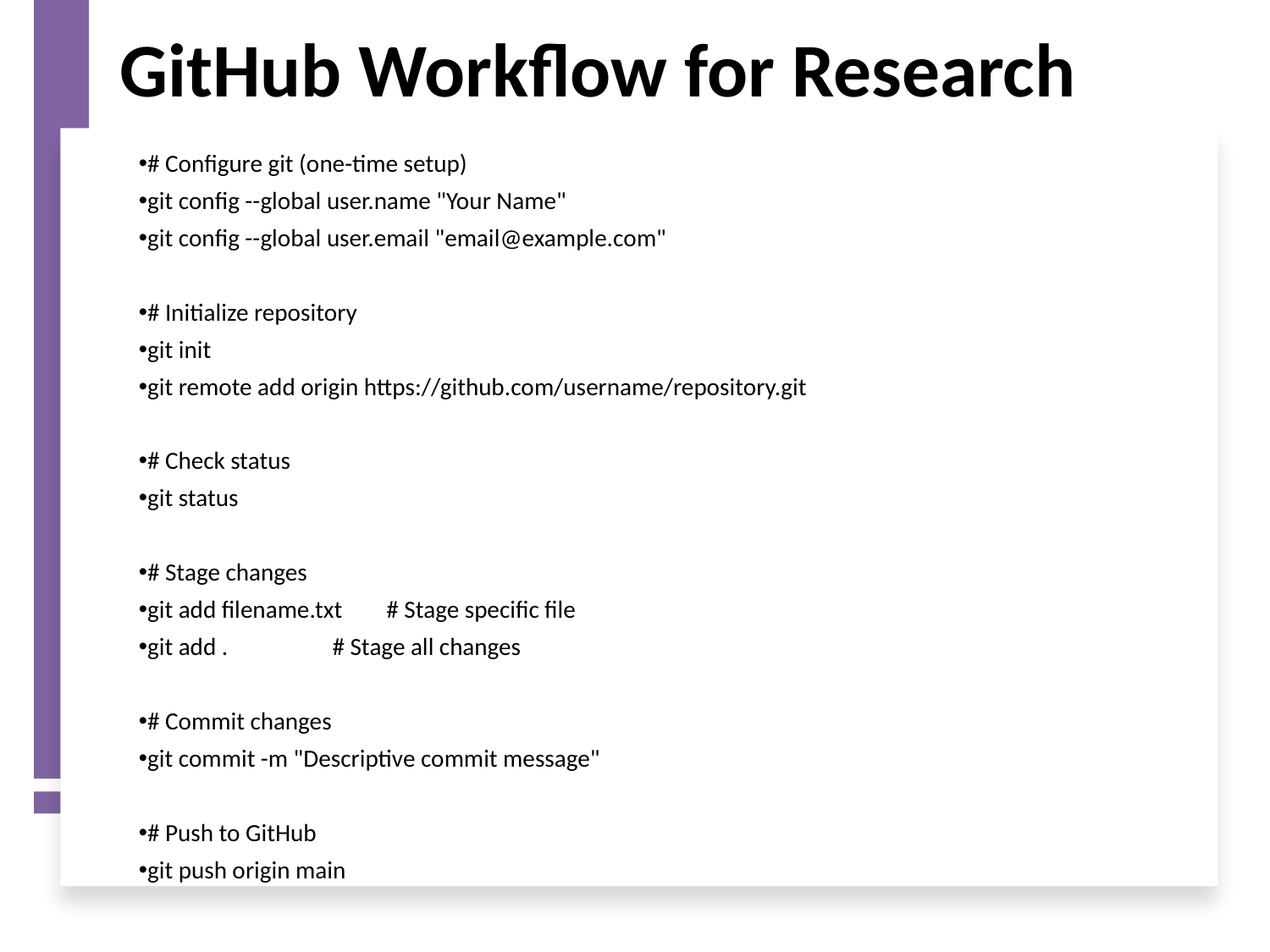

GitHub Workflow for Research

# Configure git (one-time setup)
git config --global user.name "Your Name"
git config --global user.email "email@example.com"

# Initialize repository
git init
git remote add origin https://github.com/username/repository.git

# Check status
git status

# Stage changes
git add filename.txt        # Stage specific file
git add .                   # Stage all changes

# Commit changes
git commit -m "Descriptive commit message"

# Push to GitHub
git push origin main